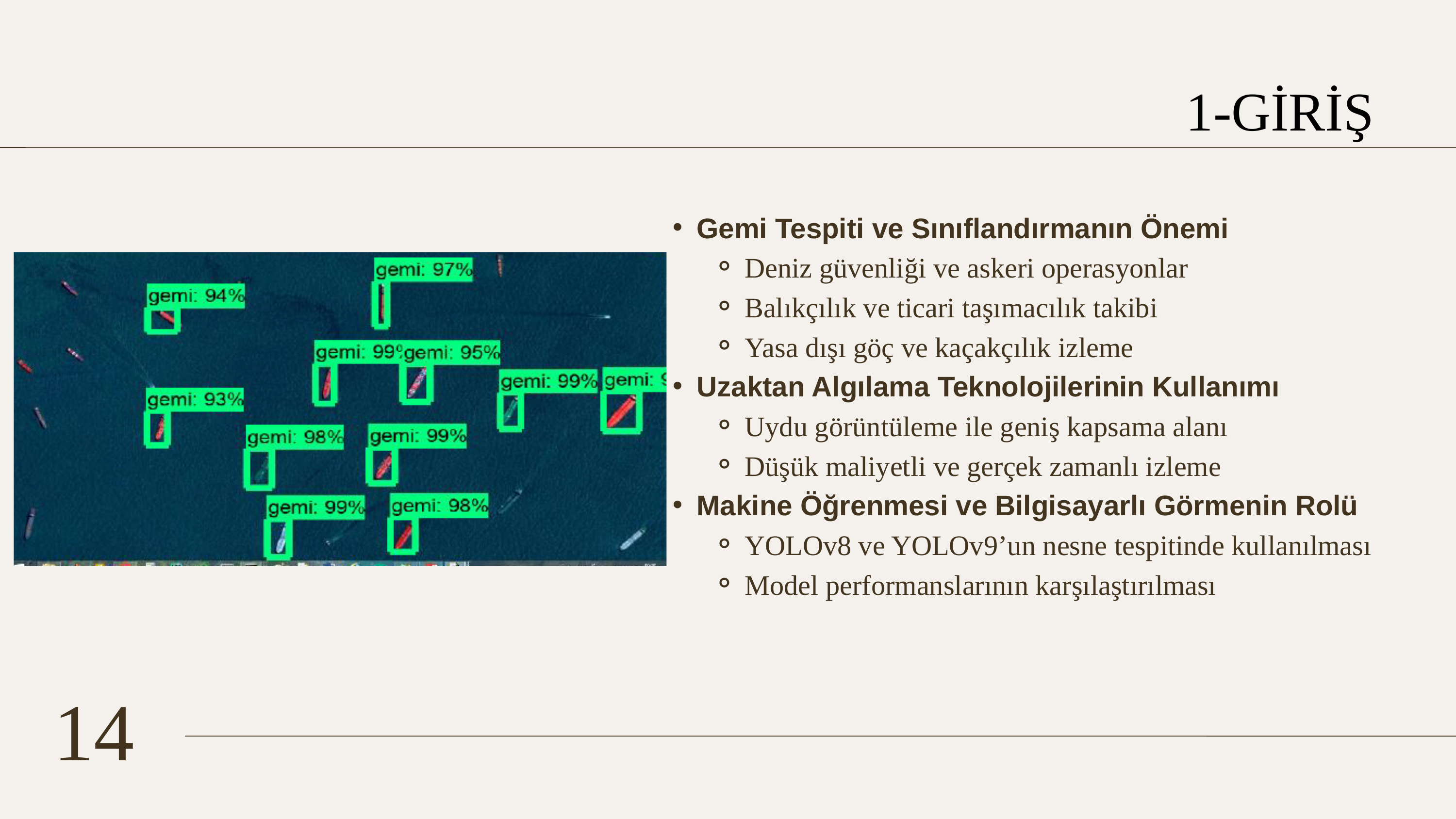

1-GİRİŞ

Gemi Tespiti ve Sınıflandırmanın Önemi
Deniz güvenliği ve askeri operasyonlar
Balıkçılık ve ticari taşımacılık takibi
Yasa dışı göç ve kaçakçılık izleme
Uzaktan Algılama Teknolojilerinin Kullanımı
Uydu görüntüleme ile geniş kapsama alanı
Düşük maliyetli ve gerçek zamanlı izleme
Makine Öğrenmesi ve Bilgisayarlı Görmenin Rolü
YOLOv8 ve YOLOv9’un nesne tespitinde kullanılması
Model performanslarının karşılaştırılması

14